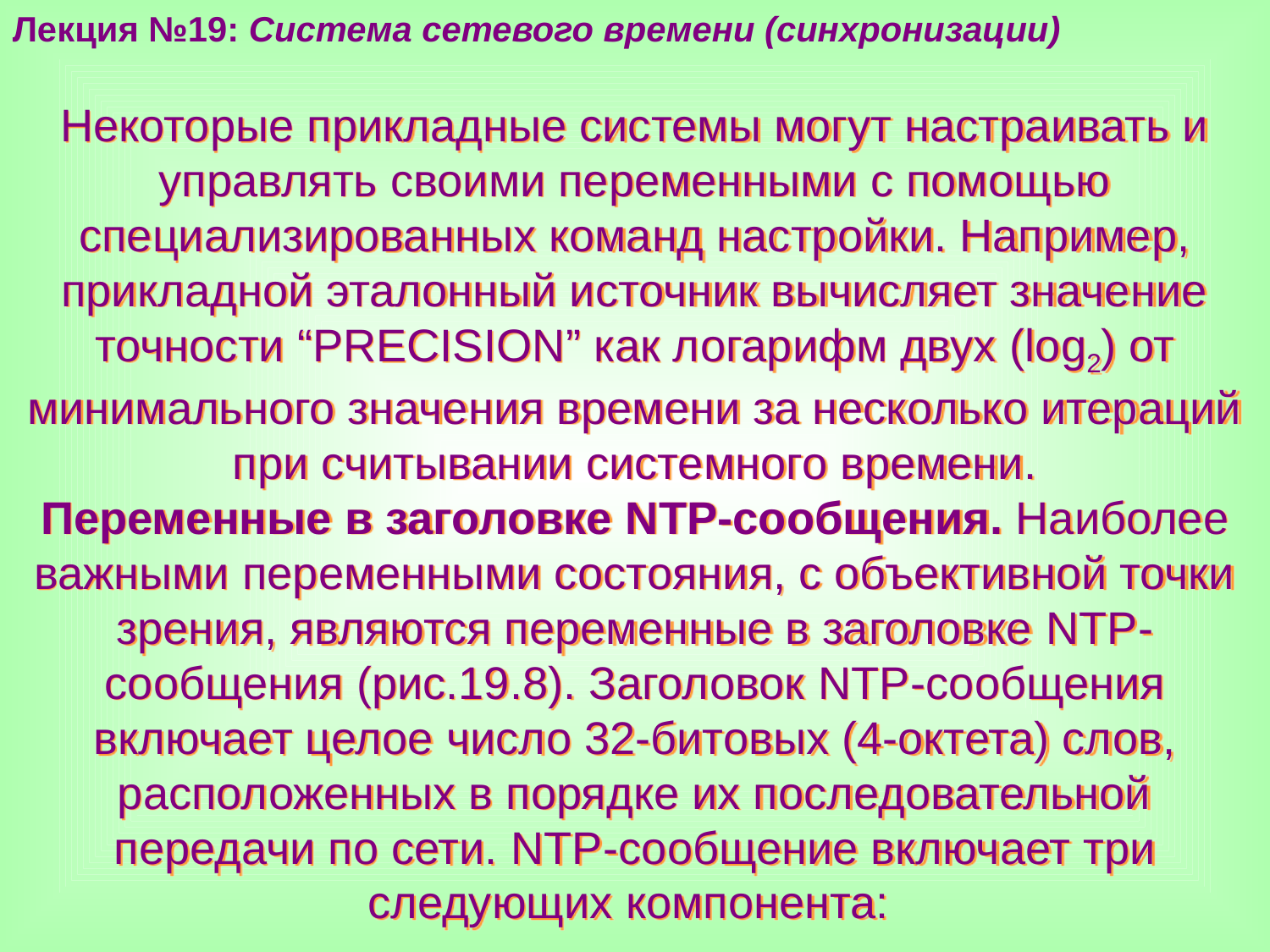

Лекция №19: Система сетевого времени (синхронизации)
Некоторые прикладные системы могут настраивать и управлять своими переменными с помощью специализированных команд настройки. Например, прикладной эталонный источник вычисляет значение точности “PRECISION” как логарифм двух (log2) от минимального значения времени за несколько итераций при считывании системного времени.
Переменные в заголовке NTP-сообщения. Наиболее важными переменными состояния, с объективной точки зрения, являются переменные в заголовке NTP-сообщения (рис.19.8). Заголовок NTP-сообщения включает целое число 32-битовых (4-октета) слов, расположенных в порядке их последовательной передачи по сети. NTP-сообщение включает три следующих компонента: